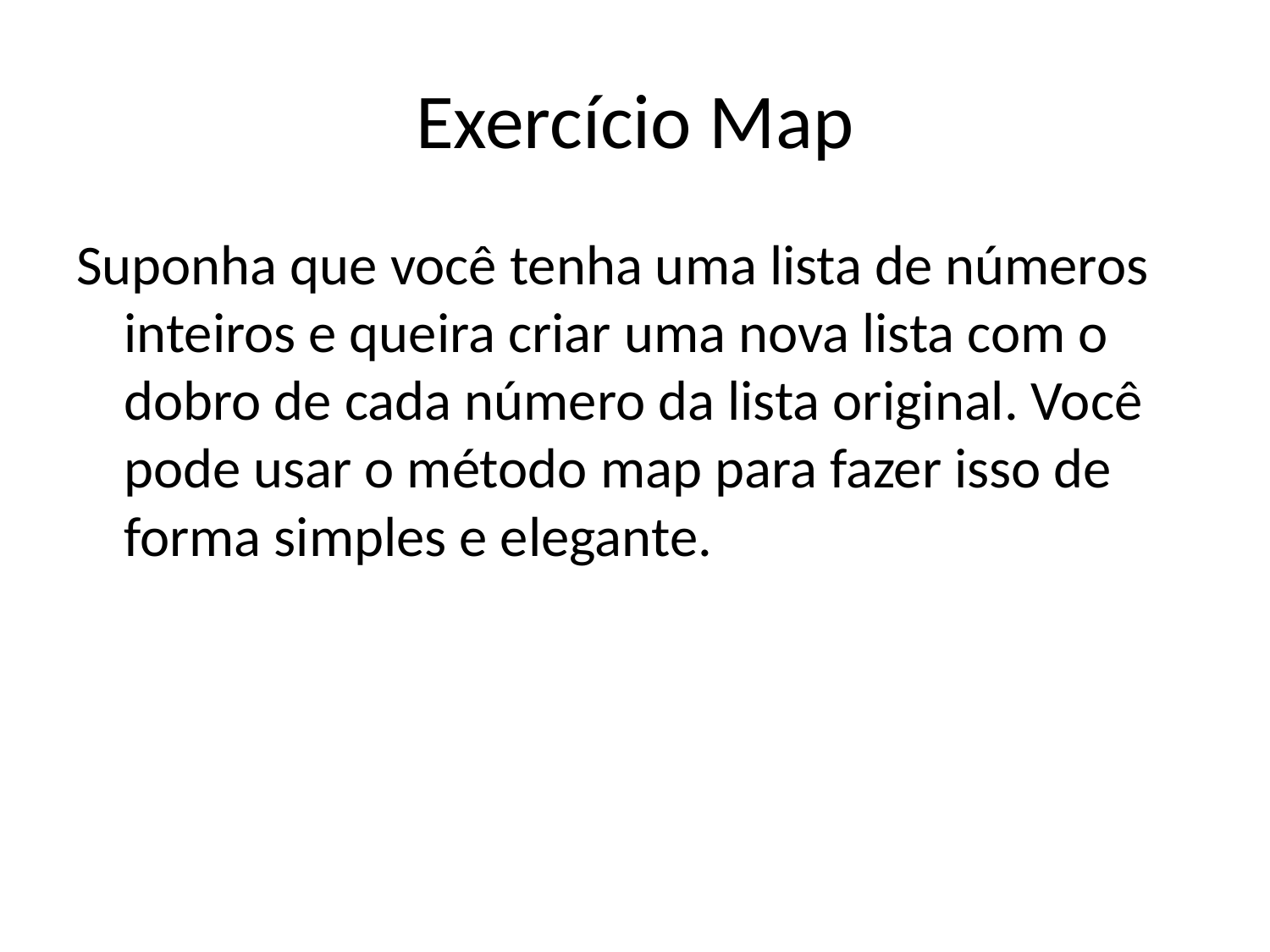

# Exercício Map
Suponha que você tenha uma lista de números inteiros e queira criar uma nova lista com o dobro de cada número da lista original. Você pode usar o método map para fazer isso de forma simples e elegante.